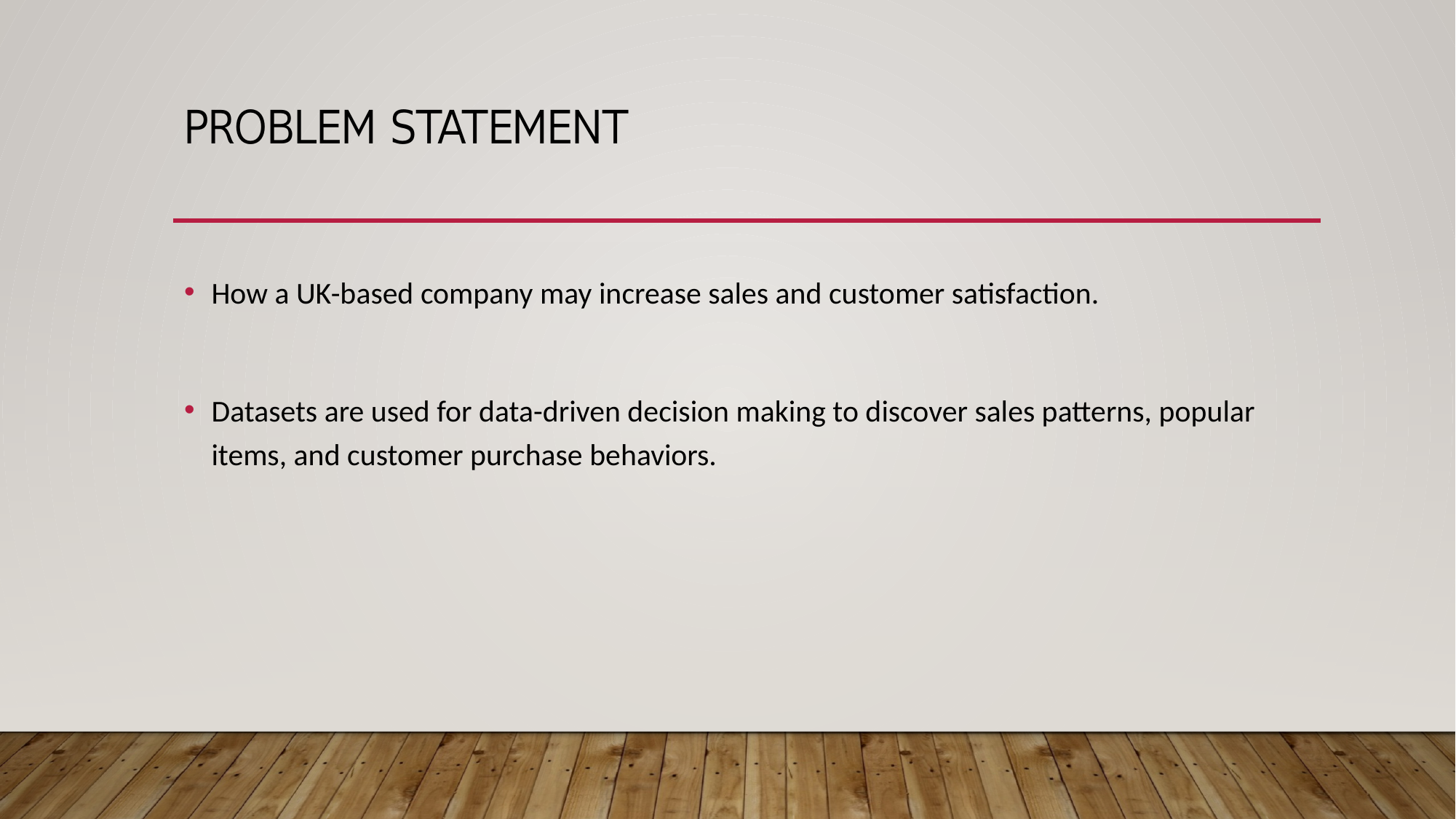

# PROBLEM STATEMENT
How a UK-based company may increase sales and customer satisfaction.

Datasets are used for data-driven decision making to discover sales patterns, popular items, and customer purchase behaviors.